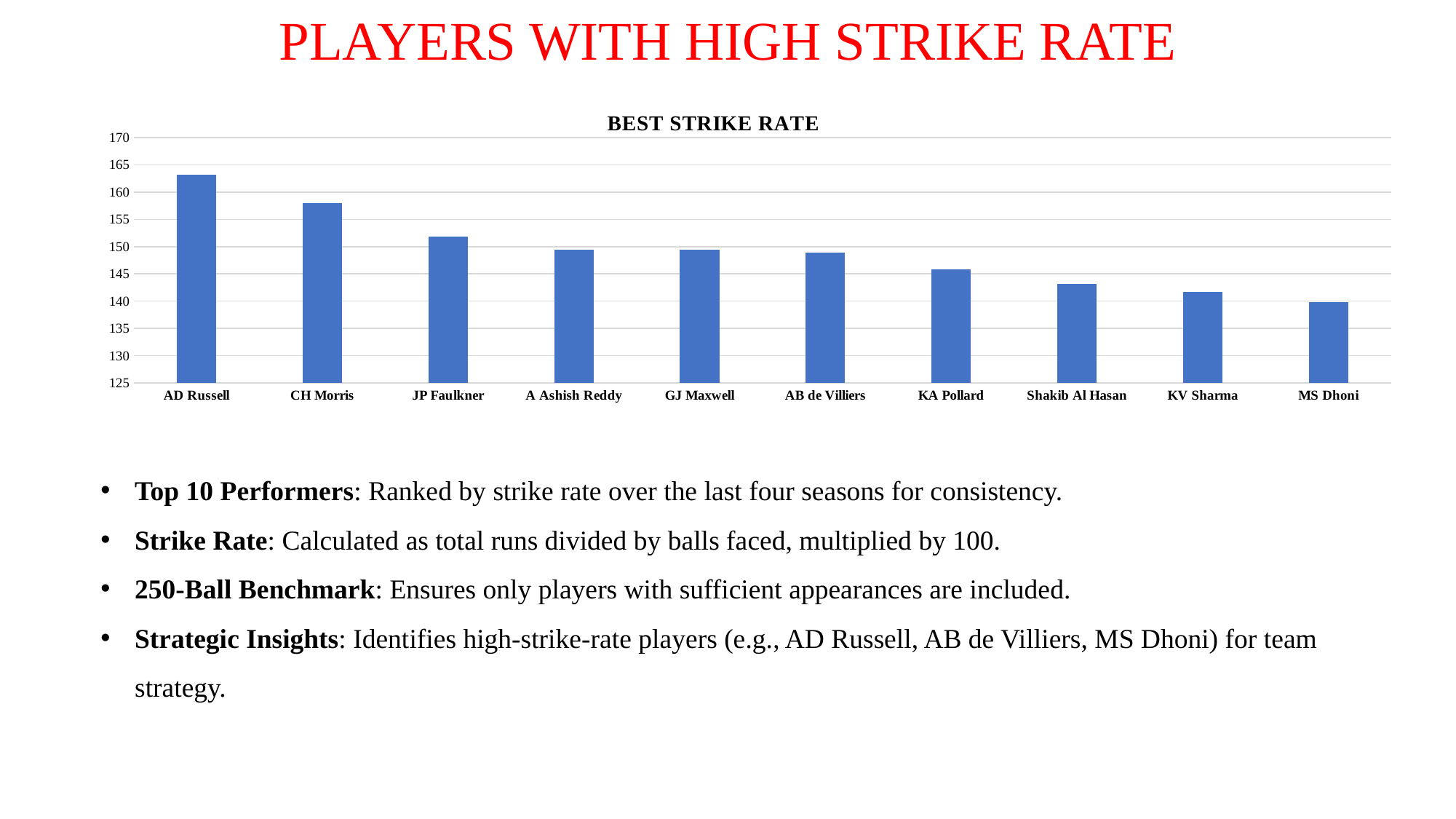

PLAYERS WITH HIGH STRIKE RATE

### Chart: BEST STRIKE RATE

| Category | Strike_rate |
|---|---|
| AD Russell | 163.18 |
| CH Morris | 157.95 |
| JP Faulkner | 151.84 |
| A Ashish Reddy | 149.5 |
| GJ Maxwell | 149.41 |
| AB de Villiers | 148.95 |
| KA Pollard | 145.88 |
| Shakib Al Hasan | 143.14 |
| KV Sharma | 141.63 |
| MS Dhoni | 139.79 |
Top 10 Performers: Ranked by strike rate over the last four seasons for consistency.
Strike Rate: Calculated as total runs divided by balls faced, multiplied by 100.
250-Ball Benchmark: Ensures only players with sufficient appearances are included.
Strategic Insights: Identifies high-strike-rate players (e.g., AD Russell, AB de Villiers, MS Dhoni) for team strategy.